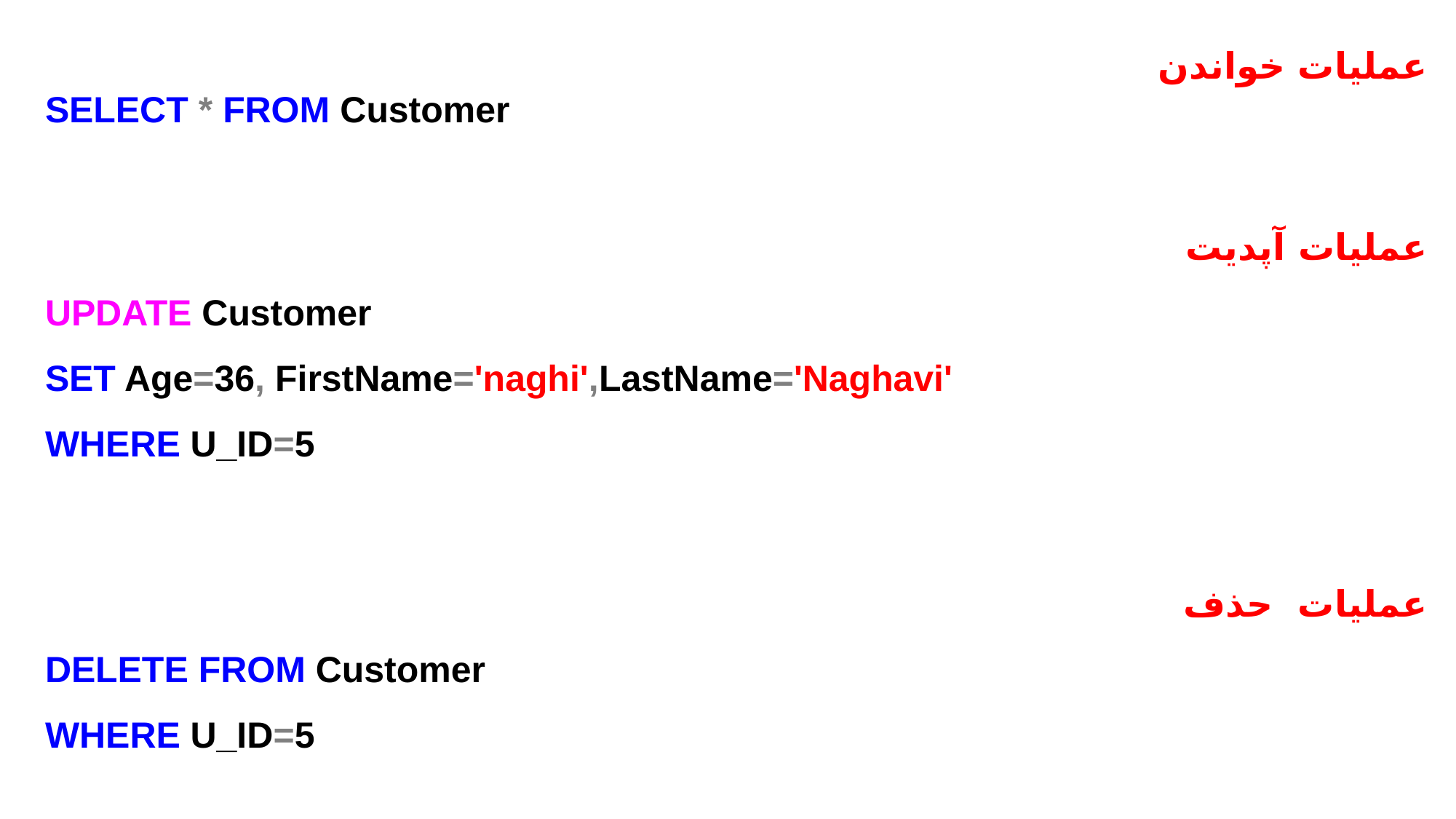

عملیات خواندن
SELECT * FROM Customer
عملیات آپدیت
UPDATE Customer
SET Age=36, FirstName='naghi',LastName='Naghavi'
WHERE U_ID=5

عملیات  حذف
DELETE FROM Customer
WHERE U_ID=5